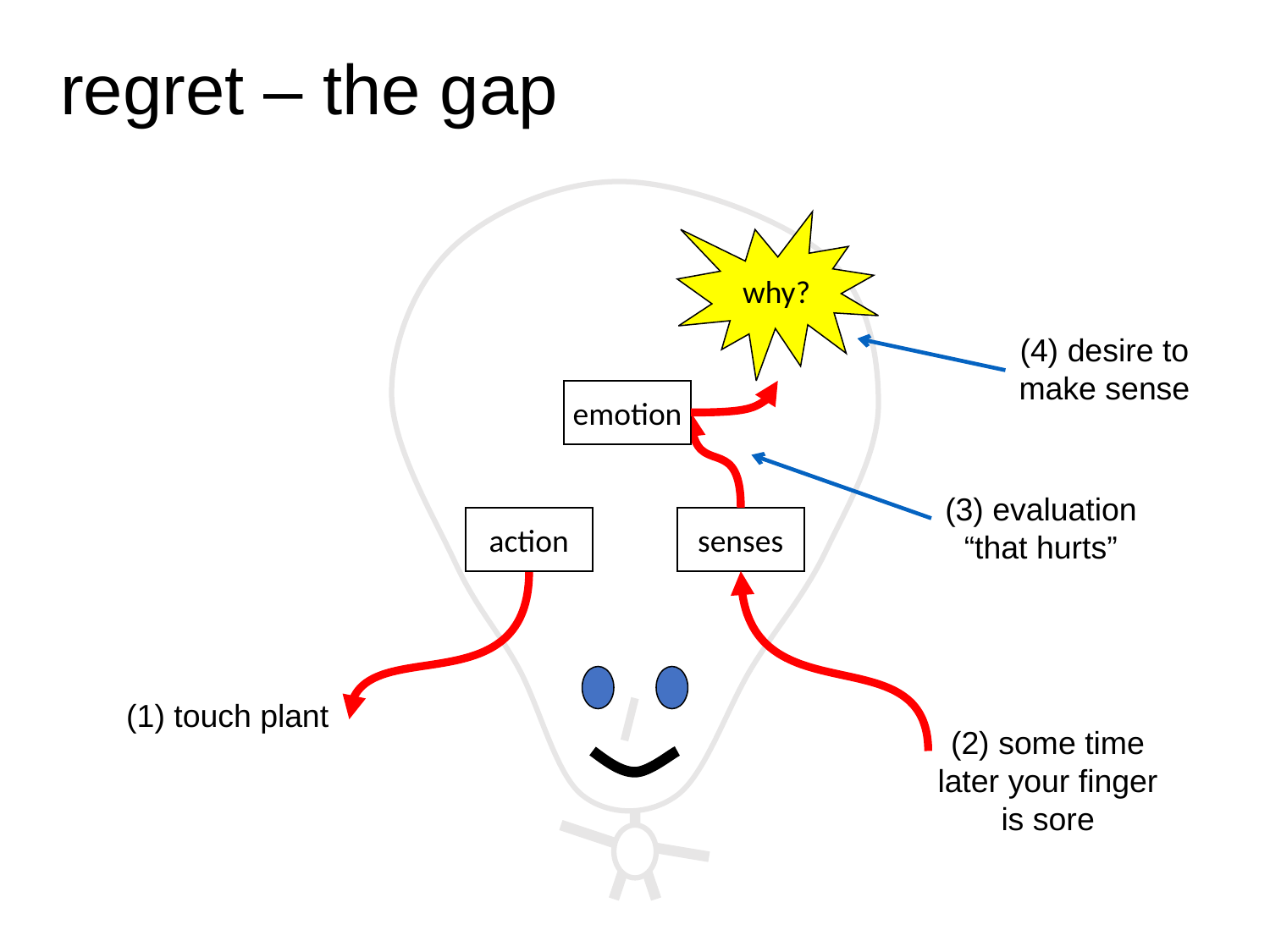

# regret – the gap

why?
(4) desire to
make sense

emotion

(3) evaluation
“that hurts”
action
senses
(1) touch plant
(2) some time
later your finger
is sore